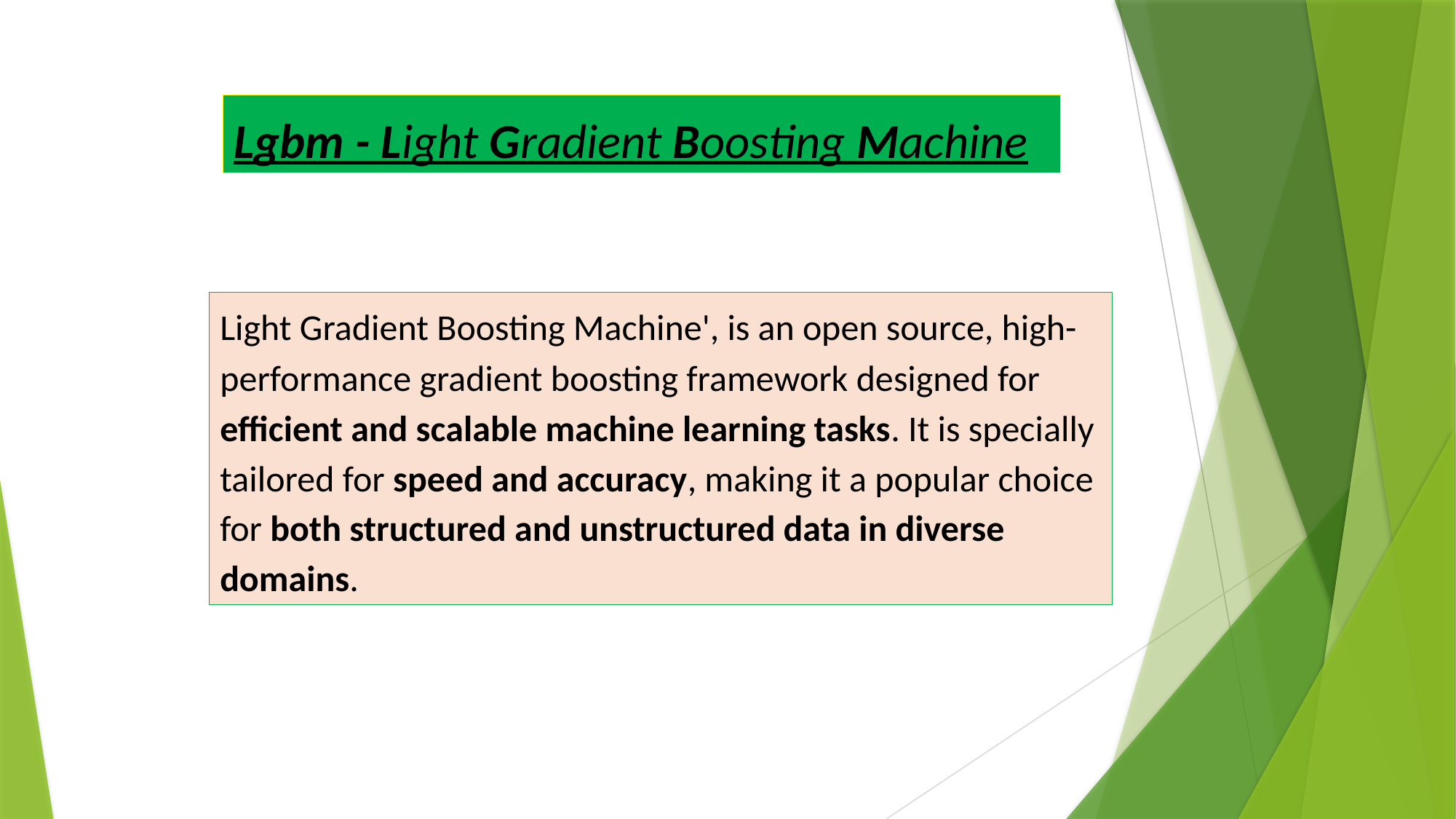

Lgbm - Light Gradient Boosting Machine
Light Gradient Boosting Machine', is an open source, high-performance gradient boosting framework designed for efficient and scalable machine learning tasks. It is specially tailored for speed and accuracy, making it a popular choice for both structured and unstructured data in diverse domains.